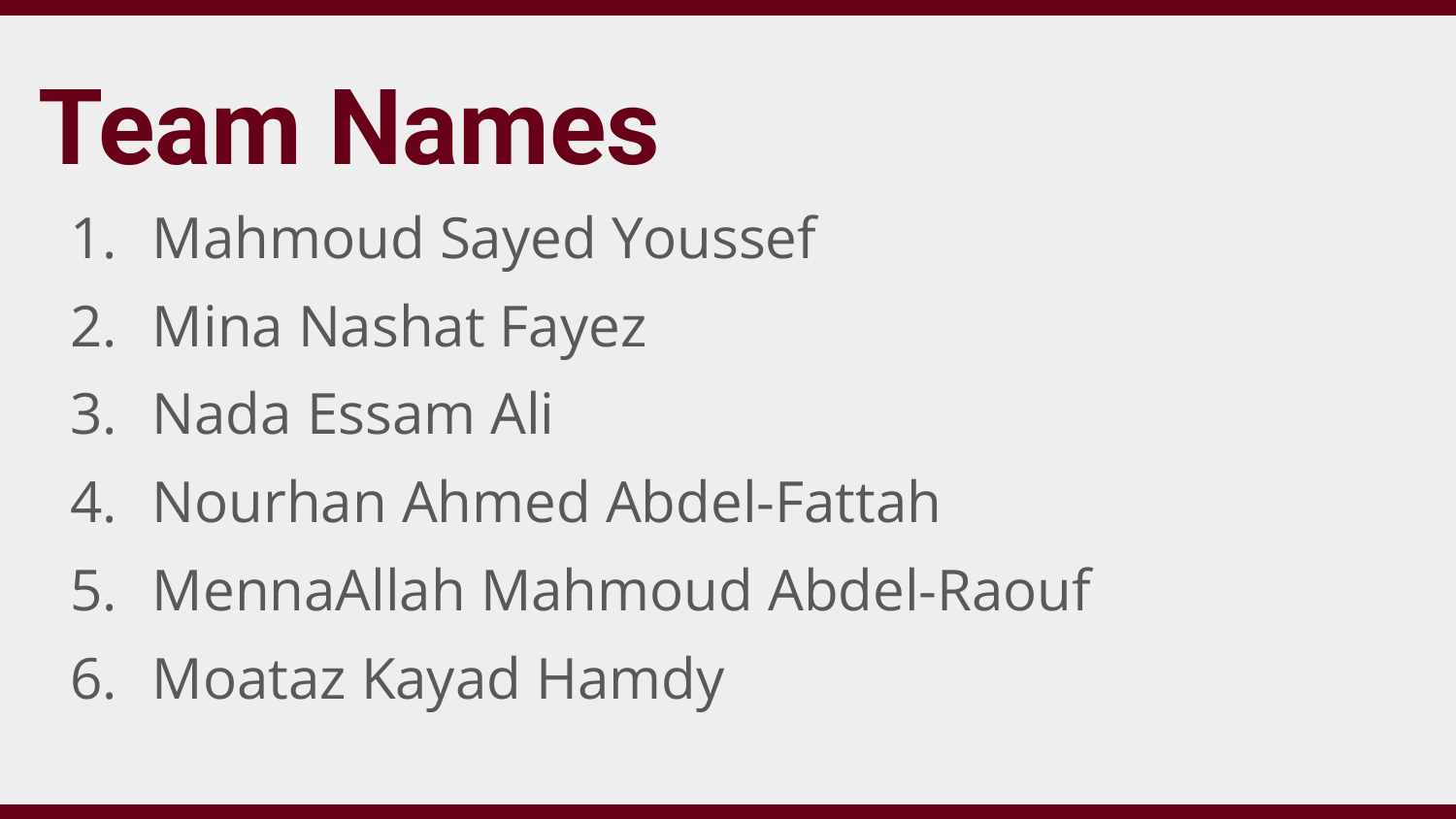

# Team Names
Mahmoud Sayed Youssef
Mina Nashat Fayez
Nada Essam Ali
Nourhan Ahmed Abdel-Fattah
MennaAllah Mahmoud Abdel-Raouf
Moataz Kayad Hamdy